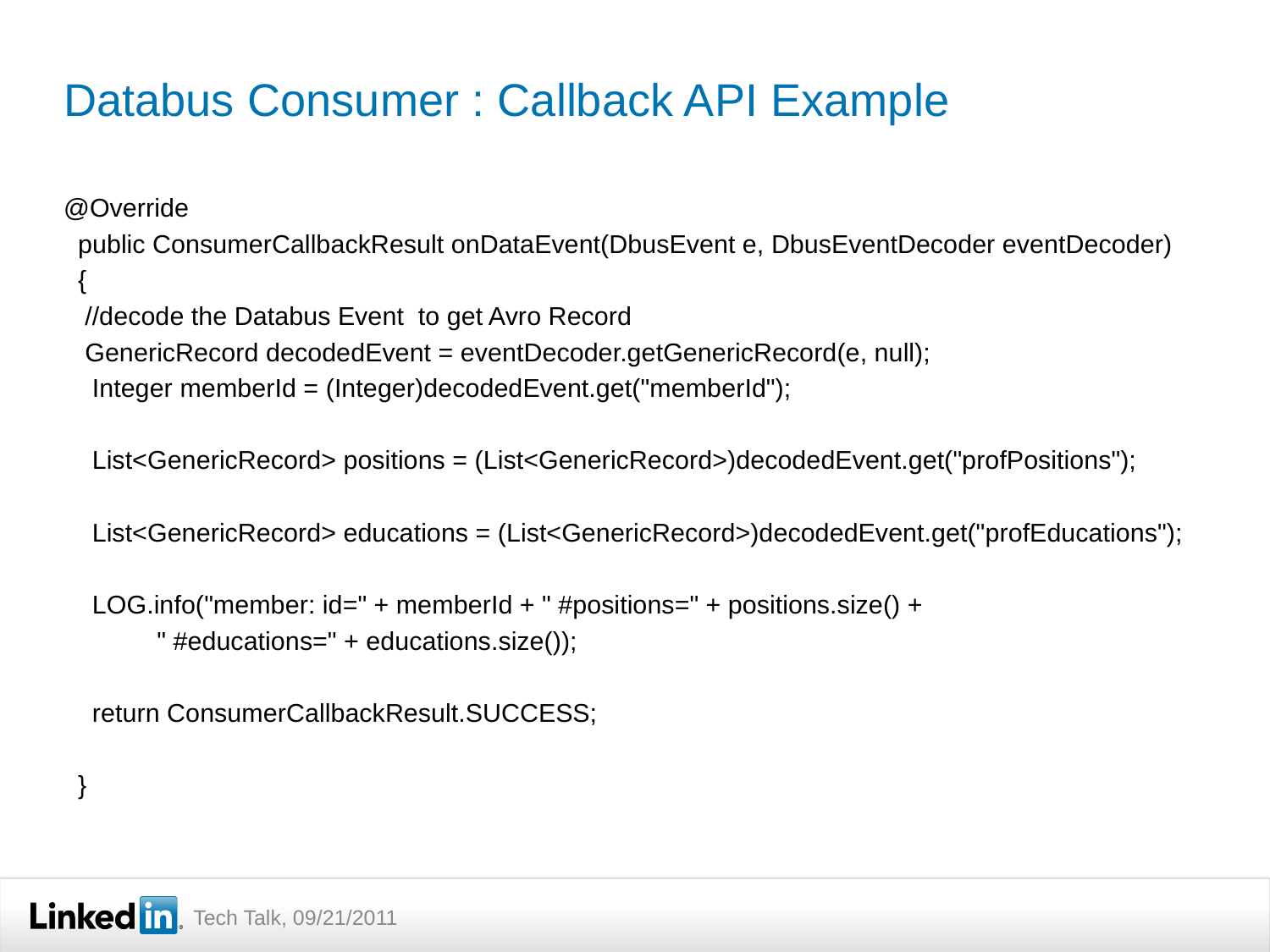

# Databus Consumer : Callback API Example
@Override
  public ConsumerCallbackResult onDataEvent(DbusEvent e, DbusEventDecoder eventDecoder)
  {
   //decode the Databus Event  to get Avro Record
   GenericRecord decodedEvent = eventDecoder.getGenericRecord(e, null);
    Integer memberId = (Integer)decodedEvent.get("memberId");

    List<GenericRecord> positions = (List<GenericRecord>)decodedEvent.get("profPositions");

    List<GenericRecord> educations = (List<GenericRecord>)decodedEvent.get("profEducations");

    LOG.info("member: id=" + memberId + " #positions=" + positions.size() +
             " #educations=" + educations.size());

    return ConsumerCallbackResult.SUCCESS;

  }